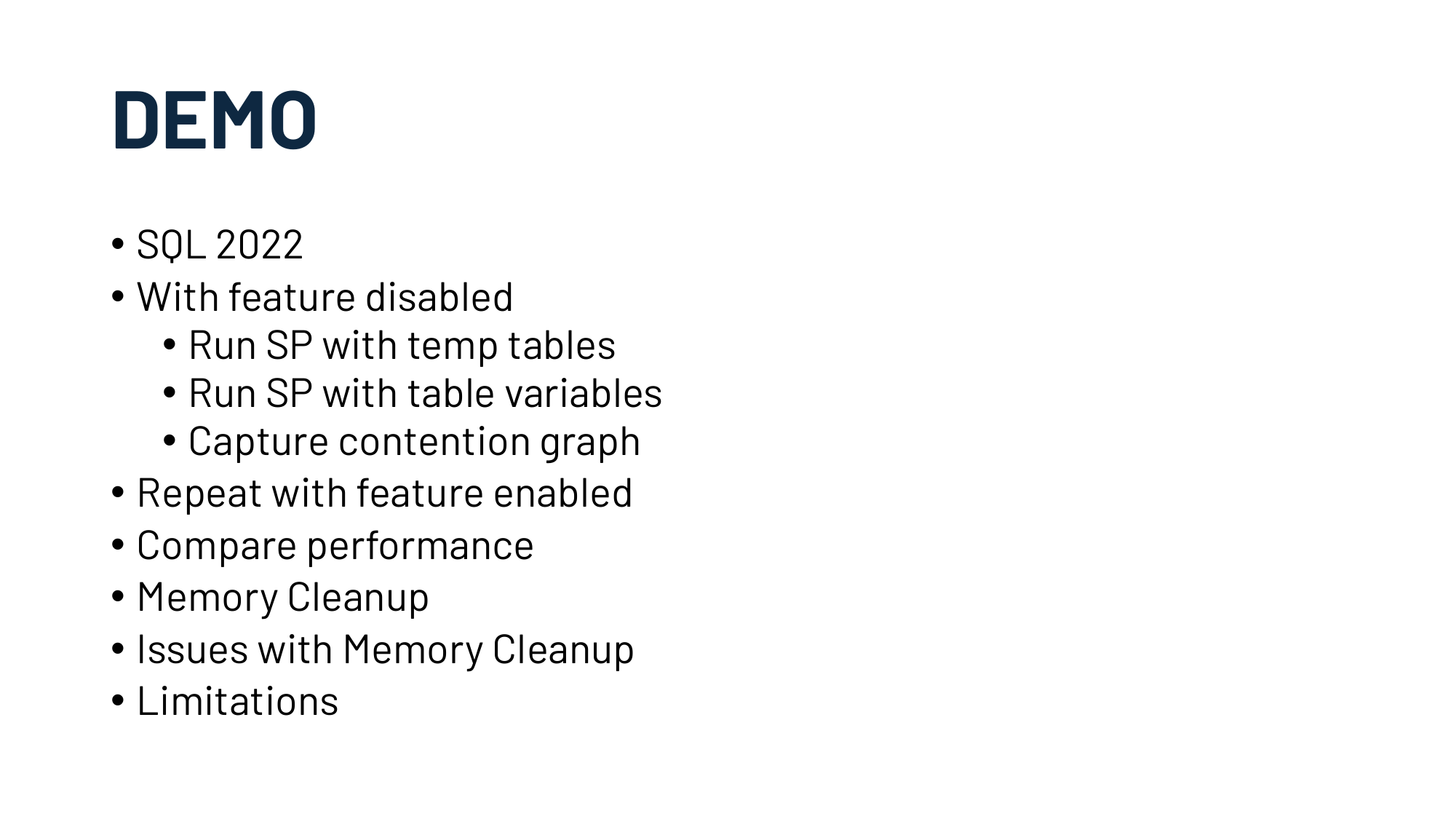

# DEMO
SQL 2022
With feature disabled
Run SP with temp tables
Run SP with table variables
Capture contention graph
Repeat with feature enabled
Compare performance
Memory Cleanup
Issues with Memory Cleanup
Limitations